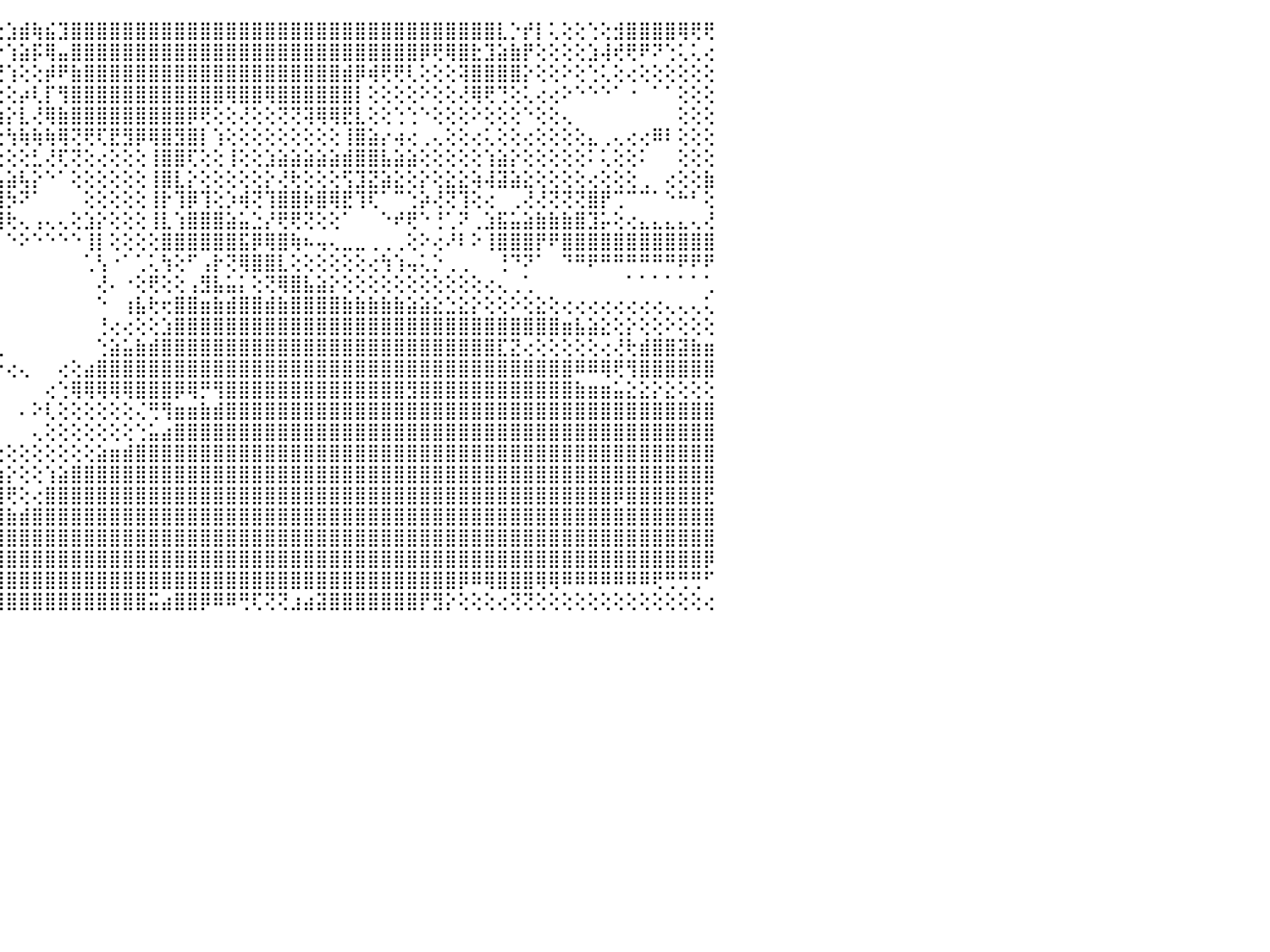

⣿⣿⣿⣽⣿⣯⢕⣾⣻⣿⣿⣿⣿⢿⣿⣿⣿⣿⣿⣿⣿⡷⢗⢕⢕⢜⢝⢝⢔⢜⣷⡷⢕⢕⢇⢱⠭⣕⡅⢸⢕⢕⢕⢕⢕⣱⣾⢷⣮⣹⣿⣿⣿⣿⣿⣿⣿⣿⣿⣿⣿⣿⣿⣿⣿⣿⣿⣿⣿⣿⣿⣿⣿⣿⣿⣿⣿⣿⣿⣿⣿⣿⣿⣇⡑⡞⡇⢅⢕⢕⢑⢕⣺⣿⣿⣿⣿⢿⢟⢟⠀
⣿⣿⣿⣿⣿⣿⡕⣿⣿⣿⣿⣿⡇⠑⠕⠑⠕⠕⠕⠕⠗⠗⠇⠑⠑⠑⠕⠑⠑⠑⠘⠙⠑⠑⠕⠕⡕⢕⢝⢕⢇⢕⢕⣕⡕⢱⣵⡯⢿⣤⣿⣿⣿⣿⣿⣿⣿⣿⣿⣿⣿⣿⣿⣿⣿⣿⣿⣿⣿⣿⣿⣿⣿⣿⣿⣿⣿⡿⢟⢿⣿⣗⣹⣵⣷⡟⢕⢕⢕⢕⣱⢼⢞⢟⠟⠝⢑⢅⢅⢔⠀
⣿⣿⣿⣿⣿⣿⡇⢻⣿⣿⣿⣿⡇⠀⠀⠀⠀⠀⠀⠀⠀⠀⠀⠀⠀⠀⠀⠀⠀⠀⠀⢄⢄⢄⠀⠀⠀⢀⠁⠑⢕⢕⢕⢕⢝⢱⢕⢕⡾⠟⣷⣿⣿⣿⣿⣿⣿⣿⣿⣿⣿⣿⣿⣿⣿⣿⣿⣿⣿⣿⣿⣾⡿⢾⢟⢟⢇⢕⢕⢕⢽⣿⣿⣿⣿⡕⢕⢕⠕⢕⢑⢅⢕⢔⢕⢕⢕⢕⢕⢕⠀
⣿⣿⣿⣿⣿⣿⡗⢸⣿⣿⣿⣿⡷⠀⠀⠀⠀⠀⠀⠀⠀⠀⠀⠀⠀⠀⠀⠀⠀⠀⠀⢕⢕⢕⢕⠐⢕⢕⠀⠀⠀⠁⠕⢕⢕⢕⡴⢇⡏⢻⣿⣿⣿⣿⣿⣿⣿⣿⣿⣿⣿⣿⢿⣿⣿⢿⣿⣿⣿⣿⣿⣿⡇⢕⢕⢕⢕⠕⢕⢕⢜⢿⢟⢙⢕⢅⢔⢔⠕⠑⠑⠑⠁⠐⠀⠁⠁⢕⢕⢕⠀
⣿⣿⣿⣿⣿⣿⣇⢸⣿⣿⣿⣿⣿⠀⠀⠀⠀⠀⠀⠀⠀⢀⢄⢄⢀⠀⠀⠀⠀⠀⠀⠀⢕⢑⠕⢀⢕⢕⠄⠀⠀⠀⠀⠀⢱⡕⣇⢜⢿⣷⣿⣿⣿⣿⣿⣿⣿⣿⣿⡿⢟⢕⢕⢜⢕⢕⢝⢝⢽⢿⢿⣟⣇⢕⢕⢑⢑⠑⢕⢕⢕⠕⢕⢕⢕⠑⢕⢕⢄⠀⠀⠀⠀⠀⠀⠀⠀⢕⢕⢕⠀
⣿⣿⣿⣿⣿⡿⣏⢱⢾⣿⣿⣿⣿⠀⠀⠀⠀⠀⠀⠀⠁⠑⠕⠑⠑⠑⠀⠀⢄⢄⢄⣄⣕⡕⢅⢔⢕⢕⢕⢱⣤⢄⢄⢕⢕⢳⢷⢷⢷⢿⢝⢟⢏⣟⣻⡿⢿⣿⣻⣿⡇⢱⢕⢕⢕⢕⢕⢕⢕⢕⢕⢸⣿⣵⡔⢴⢔⢀⢄⢕⢕⢔⢅⢕⢕⢔⢕⢕⢕⢕⣄⢀⢄⢔⢔⠿⠇⢕⢕⢕⠀
⣿⣿⣿⣿⣿⣿⣫⡕⡿⣽⣿⣿⣿⠀⠀⠀⠀⠀⠀⠀⠀⠀⠀⠀⠀⢀⢀⢀⢁⠁⠘⢝⢝⢿⣷⣕⢕⠵⢕⢇⢗⢕⢕⢕⢕⢕⢕⣃⢜⢏⢝⢕⢔⢕⢕⢕⢸⣿⣿⢏⢕⢕⢸⢕⢕⣱⣵⣵⣵⣵⣵⣾⣿⣿⣧⣵⣵⢕⢕⢕⢕⢕⢱⣵⡕⢕⢕⢕⢕⢕⠅⢅⢕⢕⠅⠀⠀⢕⢕⢕⠀
⣿⣿⣿⣿⣿⣿⡷⢇⣟⣾⣿⣿⣿⢕⠀⠐⢔⢀⠀⠀⠀⠄⢅⣄⣅⢅⣥⡁⣁⡁⣁⣁⣕⢕⢹⡿⠑⠑⠁⠁⠁⠁⠁⢅⣡⣵⢧⡕⠑⠁⢕⢕⢕⢕⢕⢕⢸⣿⣇⡕⢕⢕⢕⢕⢕⡕⢜⢗⢕⢕⢕⢫⣹⣝⣵⣕⢕⡕⢕⣕⣕⢵⢼⣽⣵⣕⢕⢕⢕⢕⢔⢕⢕⢕⢀⠀⢔⢕⢕⣷⠀
⣿⣿⣿⣿⣿⣿⡽⡇⣽⣿⣿⣿⣿⡕⠀⠀⠁⠁⠀⠄⢔⢕⡕⠔⠅⠁⢁⠁⢁⢅⢍⢅⢜⣵⣵⠕⠀⠀⠀⠀⠀⠀⢕⣟⣿⡳⠝⠁⠀⠀⠀⢕⢕⢕⢕⢕⢸⡗⢹⡿⢹⢕⡱⢾⢝⢹⣿⣿⡷⣿⢿⣟⢹⢏⠁⠉⢑⡵⢜⢝⢹⢕⢔⠀⢀⢜⢜⢝⢝⢝⣿⡟⢉⠉⠉⠁⠑⠓⠃⢕⠀
⣿⣿⣿⣿⣿⣻⣷⣟⣵⣿⣿⣿⣿⣇⣄⢄⢀⠀⠀⠀⠔⠔⠇⠀⠁⠑⠑⠑⠑⠑⢕⢕⢕⣤⡁⠀⠀⠀⠄⢀⢀⢀⢳⢾⢿⢗⢄⢠⢄⢄⢕⣱⡕⢕⢕⢕⢸⣇⢱⣿⣿⣿⣵⣥⣑⡜⢟⢟⢝⢕⢕⠁⠀⠀⠑⠞⢟⠑⢘⢁⠝⢀⣱⣯⣥⣵⣷⣷⣷⣿⣹⡥⢕⢔⣄⣄⣄⣄⢄⢜⠀
⣿⣿⣿⣿⣿⣿⣿⣽⣼⣿⣿⣿⣿⣷⢻⢇⠁⠀⠀⢄⢕⢕⢕⠕⠇⠕⠔⢕⢔⢐⢕⢕⢅⡱⣱⡷⢇⢕⢕⢕⢕⢕⢕⠕⠁⠑⠕⠑⠑⠑⠑⢸⡇⢕⢕⢕⢕⣿⣿⣿⣿⣿⣿⣯⡿⢿⣿⢷⠦⢤⢄⣀⣀⢀⢀⢀⢕⠕⢔⠜⠇⠕⢸⣿⣿⣿⡟⠟⣿⣿⣿⣿⣿⣿⣿⣿⣿⣿⣿⣿⠀
⣿⣿⣿⣿⣿⣿⣿⢷⢼⣿⣿⣿⣿⣧⠀⢔⢕⢕⠕⠕⠀⠀⠁⠀⠀⠀⠀⠀⠀⠀⠀⢔⣾⣿⣷⣧⡕⢕⣗⢗⢗⣳⣧⡑⠀⠀⠀⠀⠀⠀⠀⢁⢣⠐⠁⢁⢅⢳⢕⠋⢠⡗⢝⢿⣿⣿⣇⢕⢕⢕⢕⢕⢕⢔⢳⢱⢤⢅⡑⢀⢀⠀⠀⢘⠙⠝⠁⠀⠙⠛⠟⠛⠛⠛⠛⠛⠛⠟⠟⠟⠀
⣿⣿⣿⣿⣿⣿⣿⢘⣫⣿⣿⣿⣿⣿⢐⠕⠑⠁⠀⠀⠀⠀⠀⠀⠀⠀⠀⢀⢀⡀⠀⠕⠔⠝⢏⢕⢜⢝⢕⢝⠝⠕⣸⡇⠀⠀⠀⠀⠀⠀⠀⠀⢜⠄⠐⢕⢟⢕⢕⢠⣻⣧⣥⡅⢕⢝⢿⣿⣧⣵⡕⢕⢕⢕⢕⢕⢕⢕⢕⢕⢕⢕⢔⢄⢀⢁⠀⠀⠀⠀⠀⠀⠀⠁⠁⠁⠁⠁⠁⢁⠀
⣿⣿⣿⣿⣿⣿⢿⢯⡵⠾⠿⠿⠿⠿⠇⢀⢄⢄⢄⢄⠀⠀⠀⠀⠁⠉⠁⠀⠀⠀⠀⠀⠀⠑⠀⠀⠀⠀⠀⠀⠀⣠⡿⠁⠀⠀⠀⠀⠀⠀⠀⠀⠑⠀⢰⣧⢗⢖⣿⣿⣶⣷⣾⣿⣿⣾⣷⣿⣿⣿⣿⣷⣷⣷⣷⣷⣵⣵⣕⣑⣕⡕⢕⢕⠕⢕⣕⢕⢔⢔⢔⢔⢔⢔⢔⢔⢄⢄⢄⢅⠀
⠁⠁⠀⠀⠀⠀⠀⢁⢕⢕⢕⢕⢕⢕⢕⢕⢕⢕⢕⢕⢔⢔⢀⢀⢀⢀⠄⢄⢔⠐⣔⣱⣄⠀⠀⠀⠘⢿⢿⢿⣷⢿⢇⢀⠀⠀⠀⠀⠀⠀⠀⠀⢘⢔⢔⢕⢕⣱⣿⣿⣿⣿⣿⣿⣿⣿⣿⣿⣿⣿⣿⣿⣿⣿⣿⣿⣿⣿⣿⣿⣿⣿⣿⣿⣿⣿⣿⣿⣶⣧⣵⣕⢕⡕⢕⢕⠕⢕⢕⢕⠀
⢐⢐⢀⢄⢄⢄⢔⣕⣸⡕⢕⢕⢱⢵⢕⢕⢕⢎⣝⣕⣱⣵⣵⣵⣵⣷⣿⣿⣾⡾⡿⢟⢟⢕⢀⠀⠀⠁⢁⢄⢏⢟⣱⣴⢄⠀⠀⠀⠀⠀⠀⠀⢑⣵⣥⣷⣾⣿⣿⣿⣿⣿⣿⣿⣿⣿⣿⣿⣿⣿⣿⣿⣿⣿⣿⣿⣿⣿⣿⣿⣿⣿⣿⣏⣝⢔⢕⢕⢕⢕⢕⢔⢜⢗⣾⣿⣿⣽⣷⣶⠀
⢞⢇⢝⣝⣝⣕⣱⣵⣵⣵⣵⣷⣷⣾⣿⣿⣿⣿⣿⣯⣽⣽⣵⣵⣵⣷⣾⣿⣿⣿⣧⣵⣵⣵⣵⣵⢕⢵⡜⢟⡀⠕⢜⠟⠑⢔⢄⠀⠀⢔⢕⣴⣿⣿⣿⣿⣿⣿⣿⣿⣿⣿⣿⣿⣿⣿⣿⣿⣿⣿⣿⣿⣿⣿⣿⣿⣿⣿⣿⣿⣿⣿⣿⣿⣿⣿⣿⣿⣿⠿⠿⢿⢟⢻⣿⣿⣿⣿⣿⣿⠀
⣿⣿⣿⣿⣿⣿⣿⣿⣿⣿⣿⣿⣿⣿⣿⡿⡻⣻⢿⢿⣿⣿⣿⣿⣿⣿⣿⣿⣿⣿⣿⣿⣿⣿⣿⣿⣿⡿⢣⣿⣿⣷⣴⡀⠀⠀⠀⠀⢔⢑⢿⢿⢿⢿⢿⣿⣿⣿⡿⢿⡛⢻⣿⣿⣿⣿⣿⣿⣿⣿⣿⣿⣿⣿⣿⣿⣻⣿⣿⣿⣿⣿⣿⣿⣿⣿⣿⣿⣿⣷⣶⣶⣥⣕⣕⡕⣕⢕⢕⢕⠀
⡿⣟⣻⢿⢿⣹⡏⣹⣻⣿⣿⣿⣿⣿⣿⣧⣤⣴⣷⣶⣶⣿⣿⣿⣿⣿⣿⣿⣿⣿⣿⣿⣿⣿⣿⣿⢟⡇⢕⢜⢟⢿⡿⠁⠀⠀⠄⠕⢇⢕⢕⢕⢕⢕⢕⢌⢛⢻⣶⣶⣷⣾⣿⣿⣿⣿⣿⣿⣿⣿⣿⣿⣿⣿⣿⣿⣿⣿⣿⣿⣿⣿⣿⣿⣿⣿⣿⣿⣿⣿⣿⣿⣿⣿⣿⣿⣿⣿⣿⣿⠀
⣿⣿⣿⣿⣿⣿⣿⣿⣿⣿⣿⣿⣿⣿⣿⣿⣿⣿⣿⣿⣿⣿⣿⣿⣿⣿⣿⣿⣿⣿⣿⣿⣿⣿⣏⠉⢅⢕⠕⠕⠁⠀⠀⠐⠀⠀⠀⢄⢕⢕⢕⢕⢕⢕⢕⢑⣥⣴⣿⣿⣿⣿⣿⣿⣿⣿⣿⣿⣿⣿⣿⣿⣿⣿⣿⣿⣿⣿⣿⣿⣿⣿⣿⣿⣿⣿⣿⣿⣿⣿⣿⣿⣿⣿⣿⣿⣿⣿⣿⣿⠀
⣿⣿⣿⣿⣿⣿⣿⣿⣿⣿⣿⣿⣿⣿⣿⣿⣿⣿⣿⣿⣿⣿⣿⣿⣿⣿⣿⣿⣿⣿⣿⣿⣿⣿⣿⣿⢕⢕⢔⢄⢄⢄⢄⢔⢔⢕⢕⢕⢕⢕⢕⢕⣵⣶⣾⣿⣿⣿⣿⣿⣿⣿⣿⣿⣿⣿⣿⣿⣿⣿⣿⣿⣿⣿⣿⣿⣿⣿⣿⣿⣿⣿⣿⣿⣿⣿⣿⣿⣿⣿⣿⣿⣿⣿⣿⣿⣿⣿⣿⣿⠀
⣿⣿⣿⣿⣿⣿⣿⢿⢿⢿⢿⢿⠿⣿⣿⣿⣿⣿⣿⣿⣿⣿⣿⣿⣿⣿⣿⣿⣿⣿⣿⣿⣿⣿⣿⣿⣿⣷⣧⣇⣕⢕⡕⣵⣱⡕⢕⢕⢱⣵⣿⣿⣿⣿⣿⣿⣿⣿⣿⣿⣿⣿⣿⣿⣿⣿⣿⣿⣿⣿⣿⣿⣿⣿⣿⣿⣿⣿⣿⣿⣿⣿⣿⣿⣿⣿⣿⣿⣿⣿⣿⣿⣿⣿⣿⣿⣿⣿⣿⣿⠀
⣿⣿⣿⢟⢏⢕⢕⢕⢕⢕⢕⢁⢷⣶⣿⣿⣿⣿⣿⣿⣿⣿⣿⣿⣿⣿⣿⣿⣿⣿⣿⣿⣿⣿⣿⣿⣿⣿⡿⢿⣻⣿⣿⣿⣿⢟⢕⢔⣿⣿⣿⣿⣿⣿⣿⣿⣿⣿⣿⣿⣿⣿⣿⣿⣿⣿⣿⣿⣿⣿⣿⣿⣿⣿⣿⣿⣿⣿⣿⣿⣿⣿⣿⣿⣿⣿⣿⣿⣿⣿⣿⣿⡿⣿⣿⣿⣿⣿⣿⣟⠀
⣿⣿⣥⣕⢕⢕⢕⢕⠕⣡⣥⣴⣾⣿⣿⣿⣿⣿⣿⣿⣿⣿⣿⣿⣿⣿⣿⣿⣿⣿⣿⣿⣿⣿⣿⡟⢟⢻⡇⢸⣿⣿⣿⠛⣹⣷⣾⣿⣿⣿⣿⣿⣿⣿⣿⣿⣿⣿⣿⣿⣿⣿⣿⣿⣿⣿⣿⣿⣿⣿⣿⣿⣿⣿⣿⣿⣿⣿⣿⣿⣿⣿⣿⣿⣿⣿⣿⣿⣿⣿⣿⣿⣿⣿⣿⣿⣿⣿⣿⣿⠀
⠉⠉⢉⠙⢲⠷⢷⣾⣿⣿⣿⣿⣿⣿⣿⣿⣿⣿⣿⣿⣿⣿⣿⣿⣿⣿⣿⣿⣿⣿⣿⣿⣿⣿⣿⣿⡗⢘⢇⢐⢟⢟⢇⣻⣿⣿⣿⣿⣿⣿⣿⣿⣿⣿⣿⣿⣿⣿⣿⣿⣿⣿⣿⣿⣿⣿⣿⣿⣿⣿⣿⣿⣿⣿⣿⣿⣿⣿⣿⣿⣿⣿⣿⣿⣿⣿⣿⣿⣿⣿⣿⣿⣿⣿⣿⣿⣿⣿⣿⣿⠀
⢂⢀⢶⡆⠕⣀⠀⠛⢞⢻⣿⣿⣿⣿⣿⣿⣿⣿⣿⣿⣿⣿⣿⣿⣿⣿⣿⣿⣿⣿⣿⣿⣿⣿⣿⣿⣋⢕⢕⢕⠄⣟⢘⣿⣿⣿⣿⣿⣿⣿⣿⣿⣿⣿⣿⣿⣿⣿⣿⣿⣿⣿⣿⣿⣿⣿⣿⣿⣿⣿⣿⣿⣿⣿⣿⣿⣿⣿⣿⣿⣿⣿⣿⣿⣿⣿⣿⣿⣿⣿⣿⣿⣿⣿⣿⣿⣿⣿⣿⡿⠀
⢑⣤⣾⣿⣤⠐⢐⣨⣿⣾⣿⣿⣿⣿⣿⣿⣿⣿⣿⣿⣿⣿⣿⣿⣿⣿⣿⣿⣿⣿⠿⠿⢿⣿⣿⣿⣶⣧⣤⡕⠸⣷⣾⣿⣿⣿⣿⣿⣿⣿⣿⣿⣿⣿⣿⣿⣿⣿⣿⣿⣿⣿⣿⣿⣿⣿⣿⣿⣿⣿⣿⣿⣿⣿⣿⣿⣿⣿⣿⣿⡿⠿⢿⣿⣿⣿⢿⢿⠿⠿⠿⠿⠿⠿⠿⢟⢛⢛⢛⠋⠀
⢀⣿⣿⡿⢇⢕⢠⣾⣿⣿⣿⣿⣿⣿⣿⣿⣿⣿⣿⣿⣿⣿⣿⣿⣿⡿⠛⠿⠛⢛⢕⢕⢔⣿⣿⡟⠈⠁⠙⢇⢕⢸⣿⣿⣿⣿⣿⣿⣿⣿⣿⣿⣿⣿⣿⣿⣭⣴⣿⣿⡿⠿⠿⢛⢏⢝⢝⣰⣴⣽⣿⣿⣿⣿⣿⣿⣿⡟⣻⡕⢕⢕⢕⢔⢝⢝⢕⢕⢕⢕⢕⢕⢕⢕⢕⢕⢕⢕⢕⢔⠀
⠀⠀⠀⠀⠀⠀⠀⠀⠀⠀⠀⠀⠀⠀⠀⠀⠀⠀⠀⠀⠀⠀⠀⠀⠀⠀⠀⠀⠀⠀⠀⠀⠀⠀⠀⠀⠀⠀⠀⠀⠀⠀⠀⠀⠀⠀⠀⠀⠀⠀⠀⠀⠀⠀⠀⠀⠀⠀⠀⠀⠀⠀⠀⠀⠀⠀⠀⠀⠀⠀⠀⠀⠀⠀⠀⠀⠀⠀⠀⠀⠀⠀⠀⠀⠀⠀⠀⠀⠀⠀⠀⠀⠀⠀⠀⠀⠀⠀⠀⠀⠀